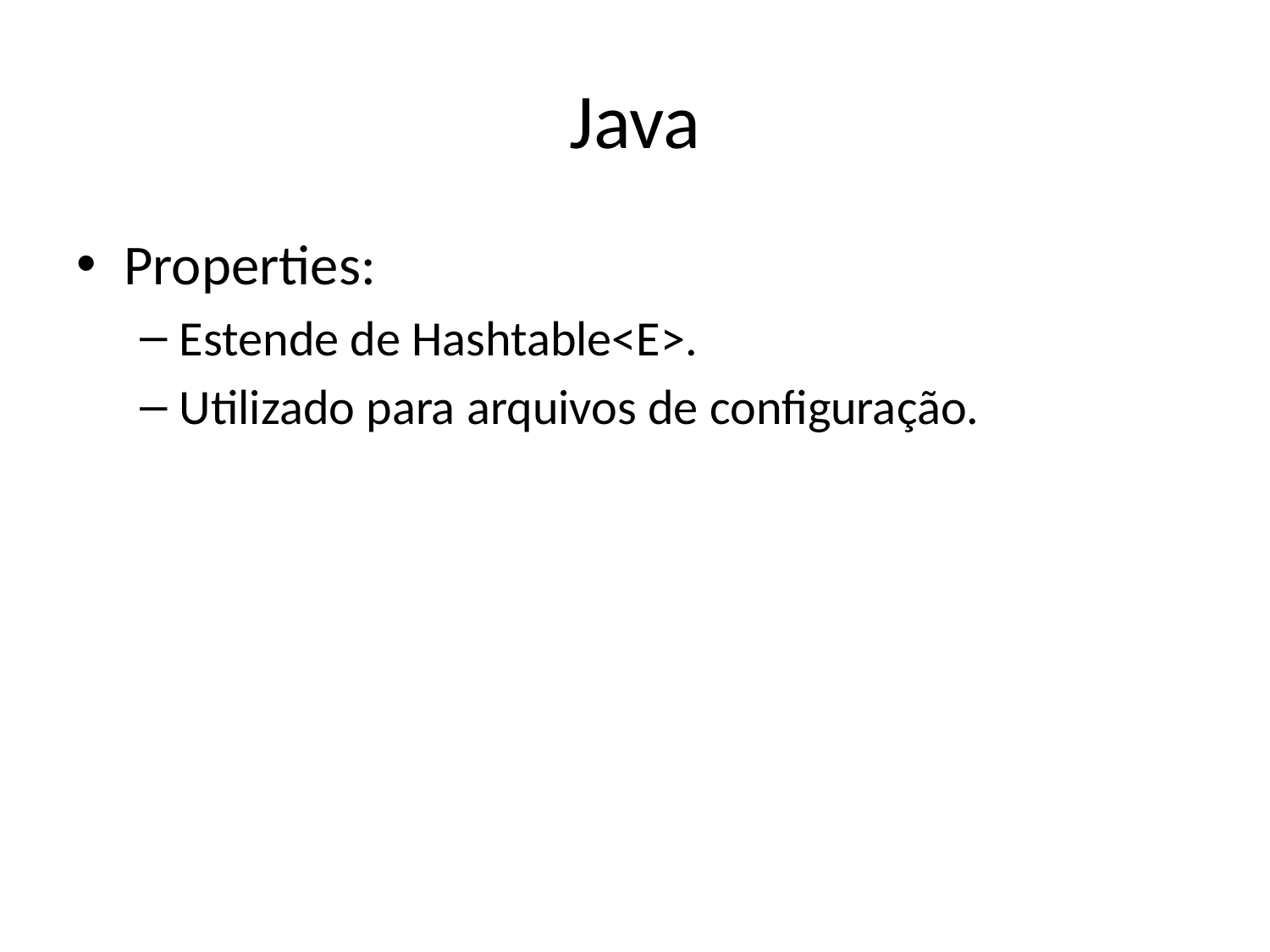

# Java
Properties:
Estende de Hashtable<E>.
Utilizado para arquivos de configuração.